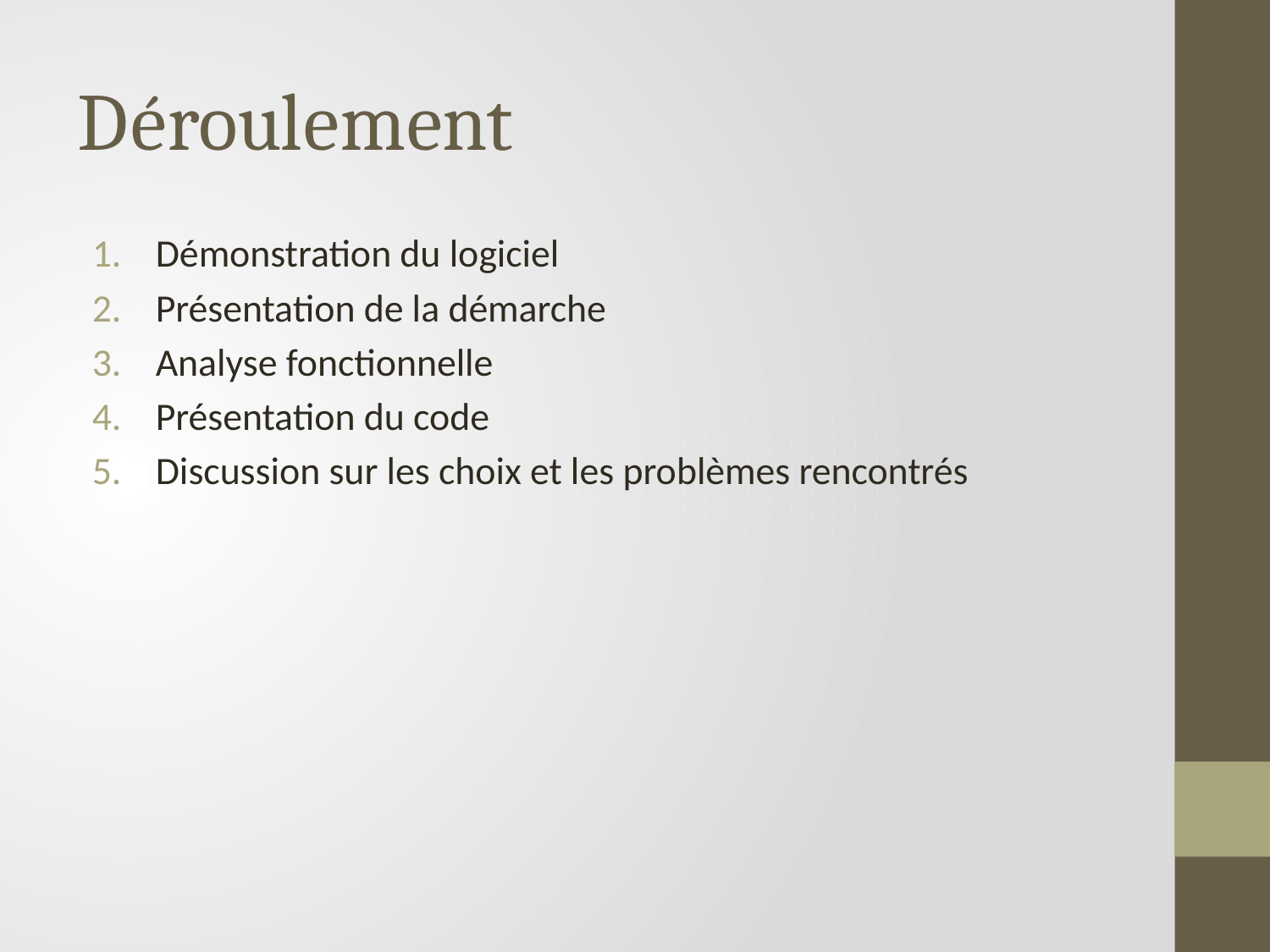

# Déroulement
Démonstration du logiciel
Présentation de la démarche
Analyse fonctionnelle
Présentation du code
Discussion sur les choix et les problèmes rencontrés